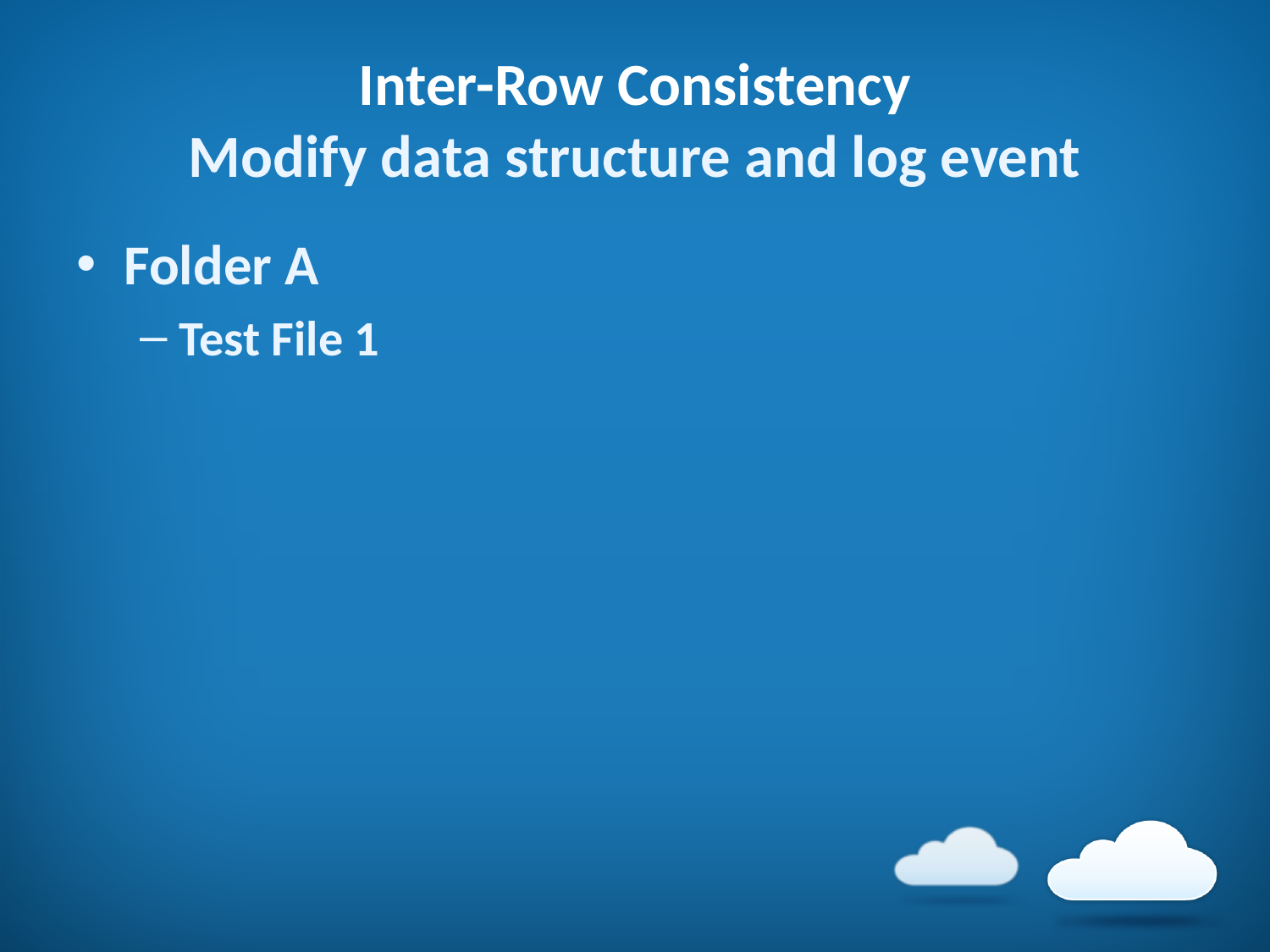

# Inter-Row Consistency Modify data structure and log event
Folder A
Test File 1